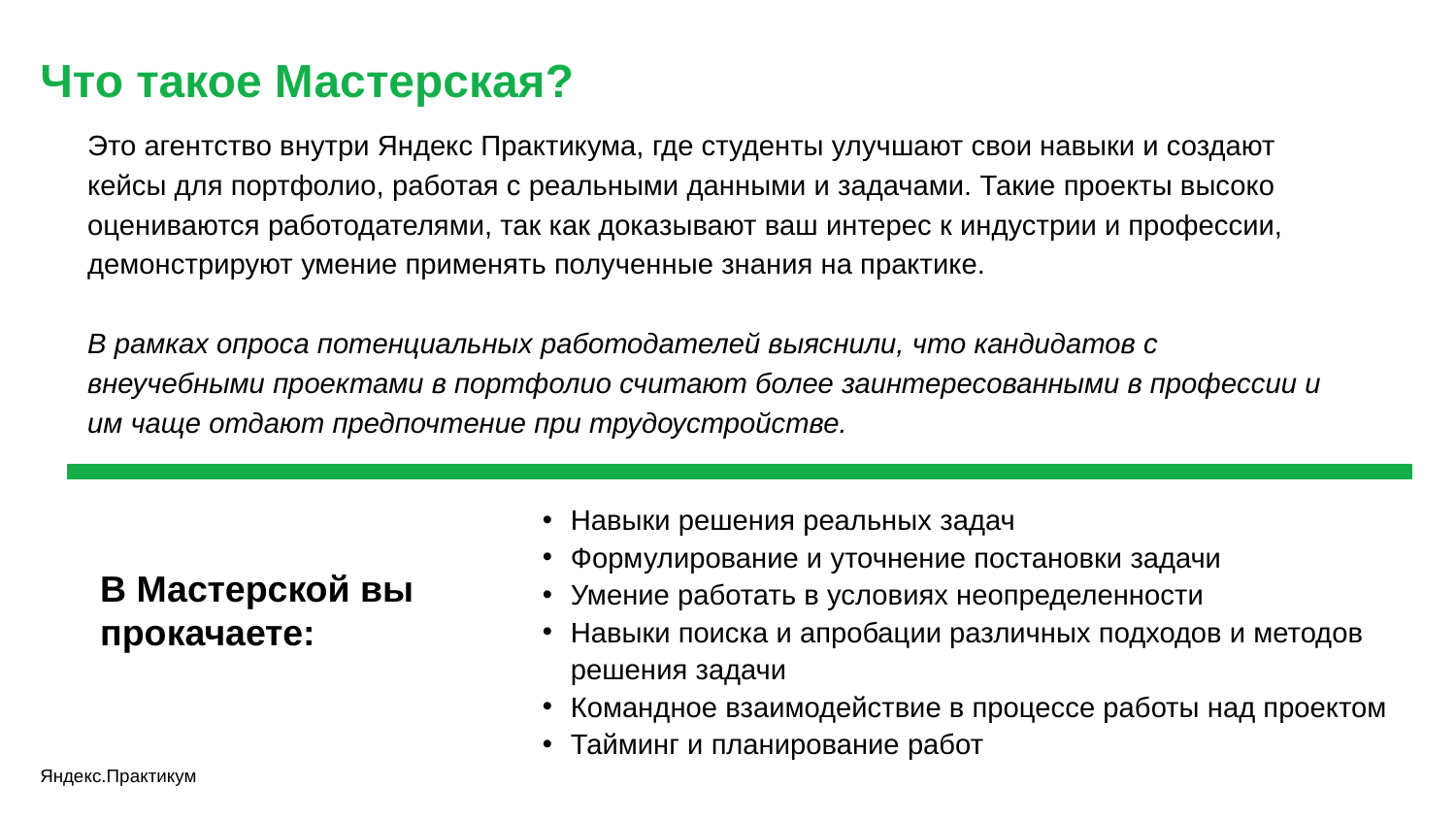

# Что такое Мастерская?
Это агентство внутри Яндекс Практикума, где студенты улучшают свои навыки и создают кейсы для портфолио, работая с реальными данными и задачами. Такие проекты высоко оцениваются работодателями, так как доказывают ваш интерес к индустрии и профессии, демонстрируют умение применять полученные знания на практике.
В рамках опроса потенциальных работодателей выяснили, что кандидатов с внеучебными проектами в портфолио считают более заинтересованными в профессии и им чаще отдают предпочтение при трудоустройстве.

Навыки решения реальных задач
Формулирование и уточнение постановки задачи
Умение работать в условиях неопределенности
Навыки поиска и апробации различных подходов и методов решения задачи
Командное взаимодействие в процессе работы над проектом
Тайминг и планирование работ
В Мастерской вы прокачаете:
Яндекс.Практикум